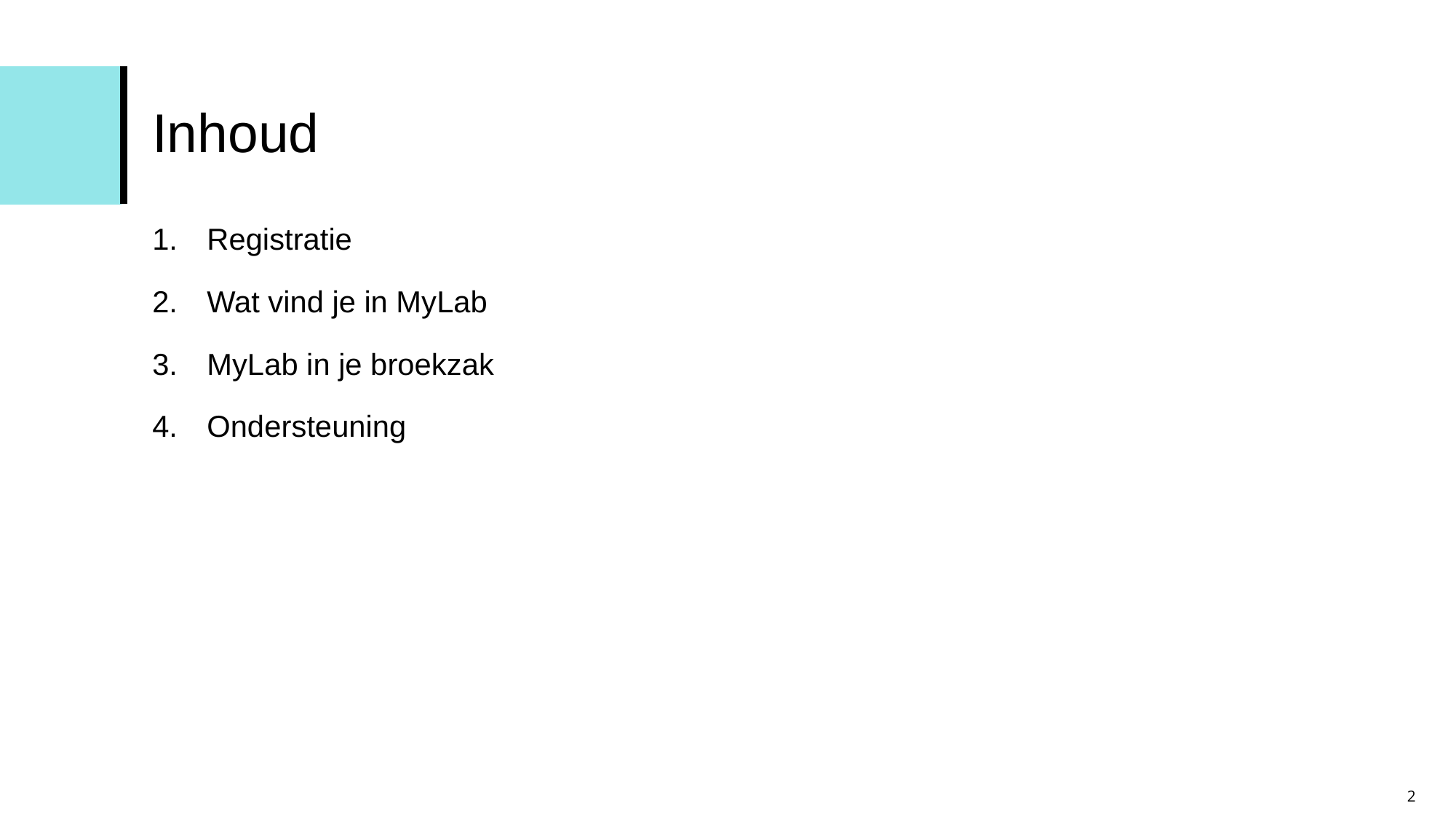

# Inhoud
Registratie
Wat vind je in MyLab
MyLab in je broekzak
Ondersteuning
2
Content Slide Text Only with Color Accents